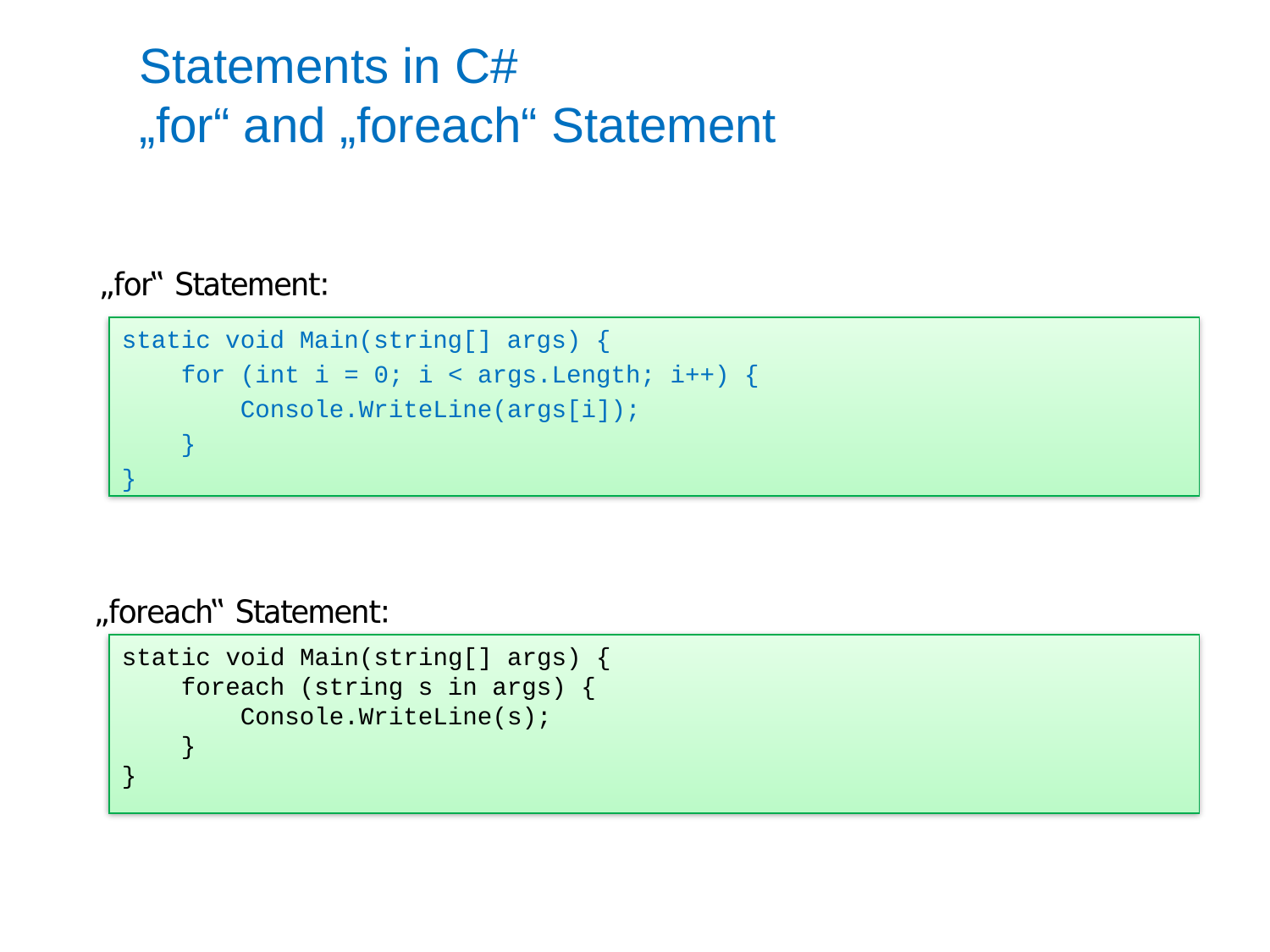

# Statements in C# „for“ and „foreach“ Statement
„for“ Statement:
static void Main(string[] args) {
    for (int i = 0; i < args.Length; i++) {
        Console.WriteLine(args[i]);
    }
}
„foreach“ Statement:
static void Main(string[] args) {
    foreach (string s in args) {
        Console.WriteLine(s);
    }
}